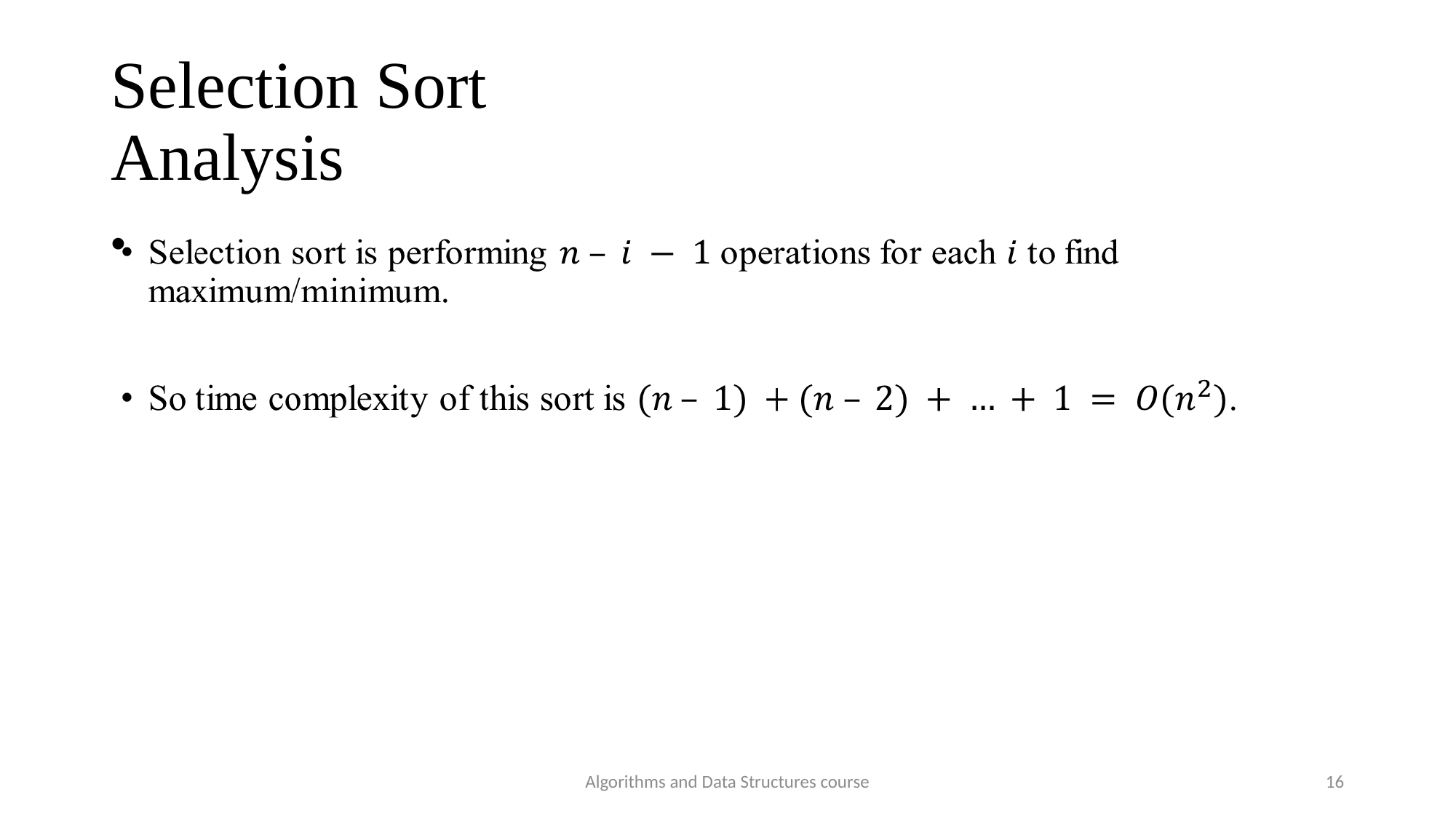

# Selection Sort Analysis

Algorithms and Data Structures course
16